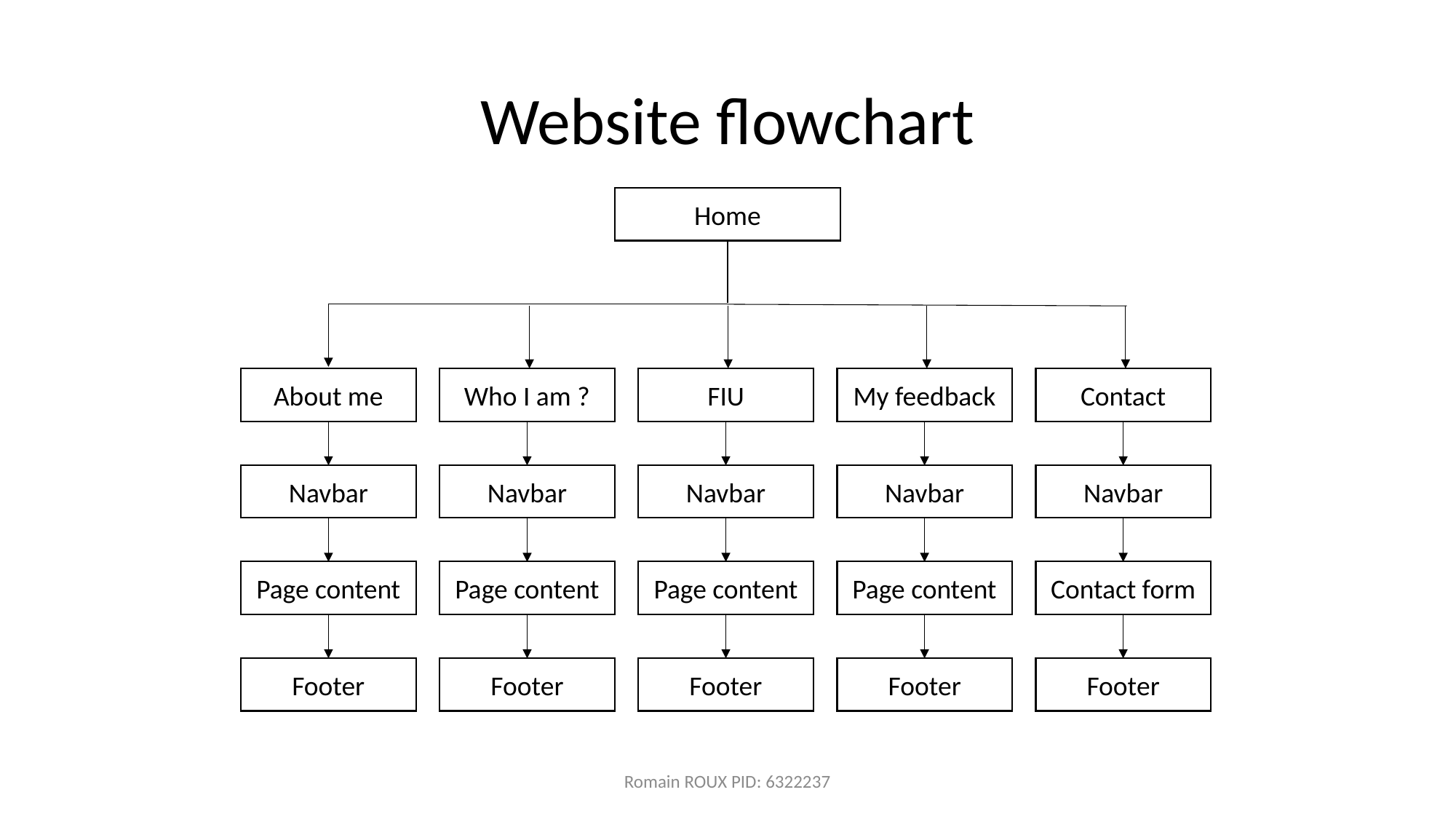

# Website flowchart
Home
About me
Who I am ?
FIU
My feedback
Contact
Navbar
Navbar
Navbar
Navbar
Navbar
Page content
Page content
Page content
Page content
Contact form
Footer
Footer
Footer
Footer
Footer
Romain ROUX PID: 6322237